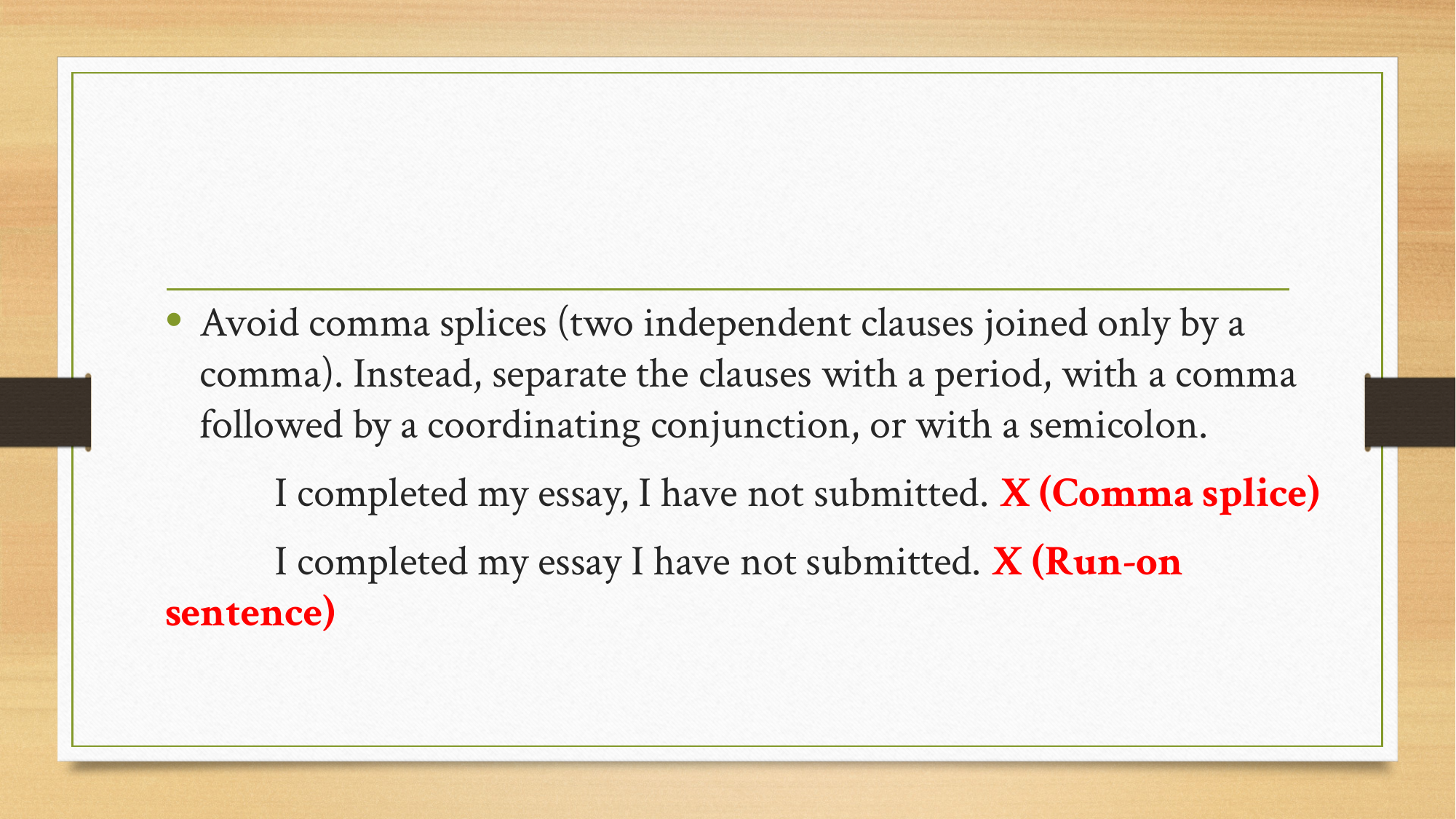

#
Avoid comma splices (two independent clauses joined only by a comma). Instead, separate the clauses with a period, with a comma followed by a coordinating conjunction, or with a semicolon.
	I completed my essay, I have not submitted. X (Comma splice)
	I completed my essay I have not submitted. X (Run-on sentence)